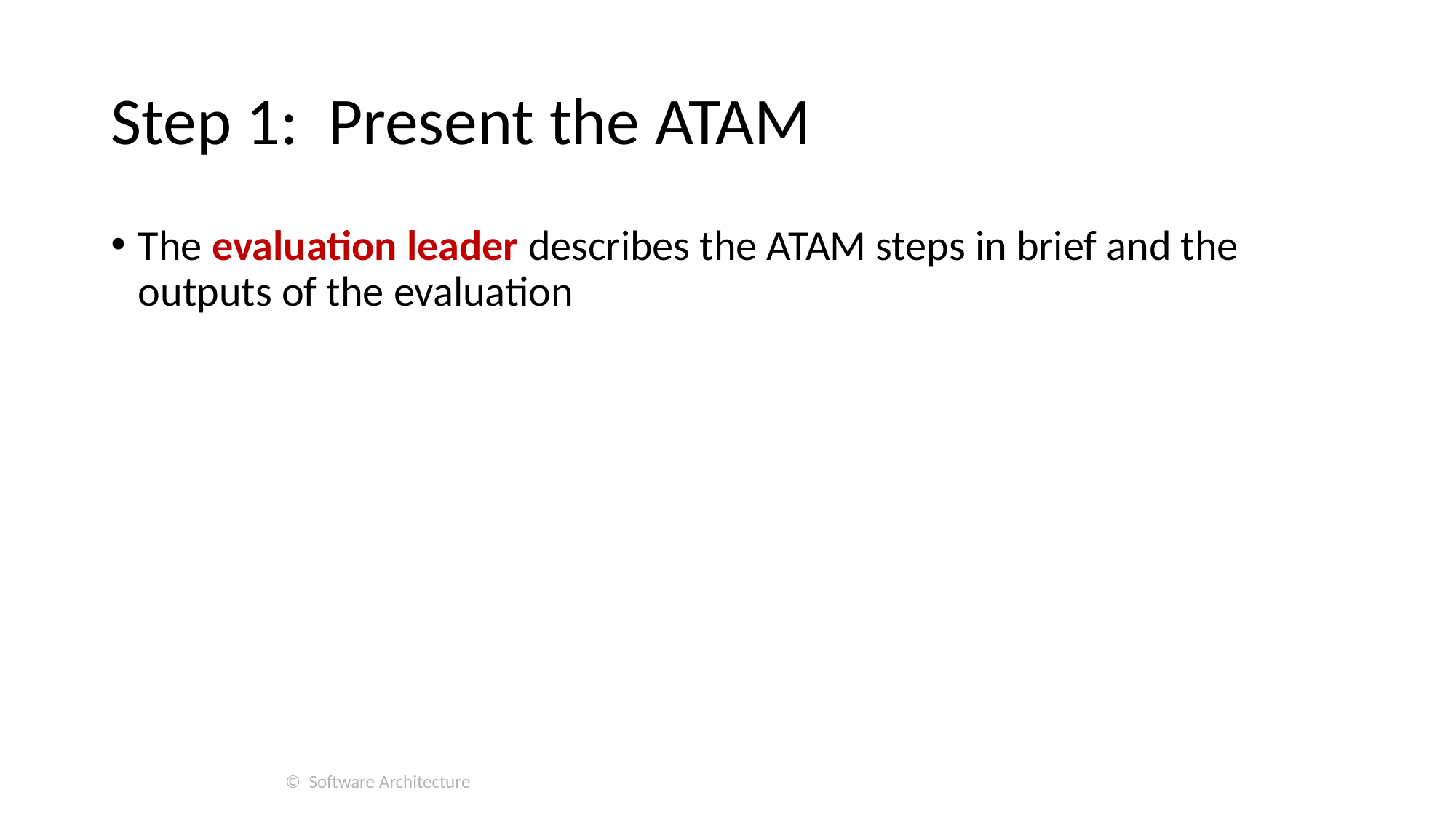

# Step 1:  Present the ATAM
The evaluation leader describes the ATAM steps in brief and the outputs of the evaluation

©  Software Architecture